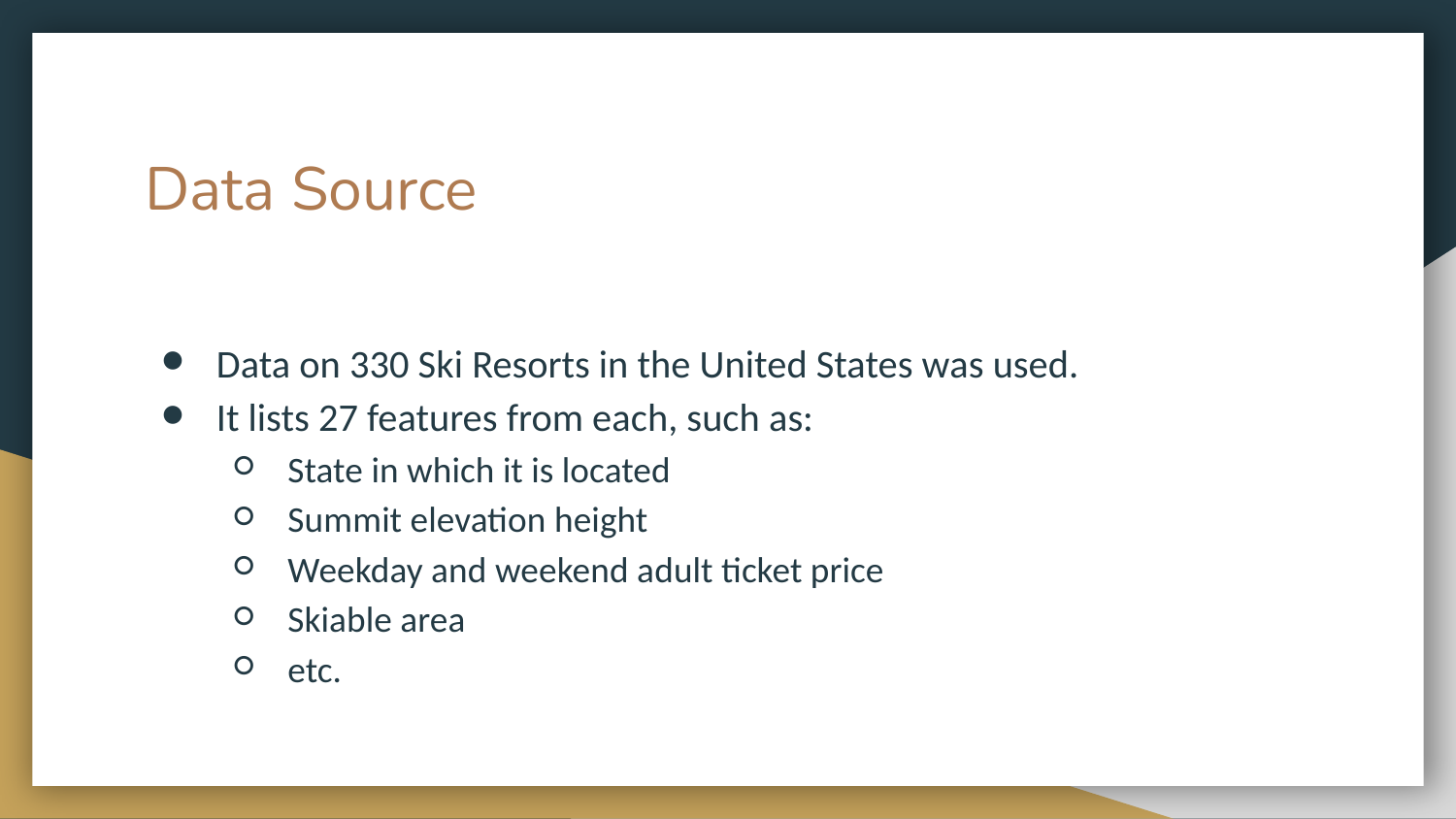

# Data Source
Data on 330 Ski Resorts in the United States was used.
It lists 27 features from each, such as:
State in which it is located
Summit elevation height
Weekday and weekend adult ticket price
Skiable area
etc.